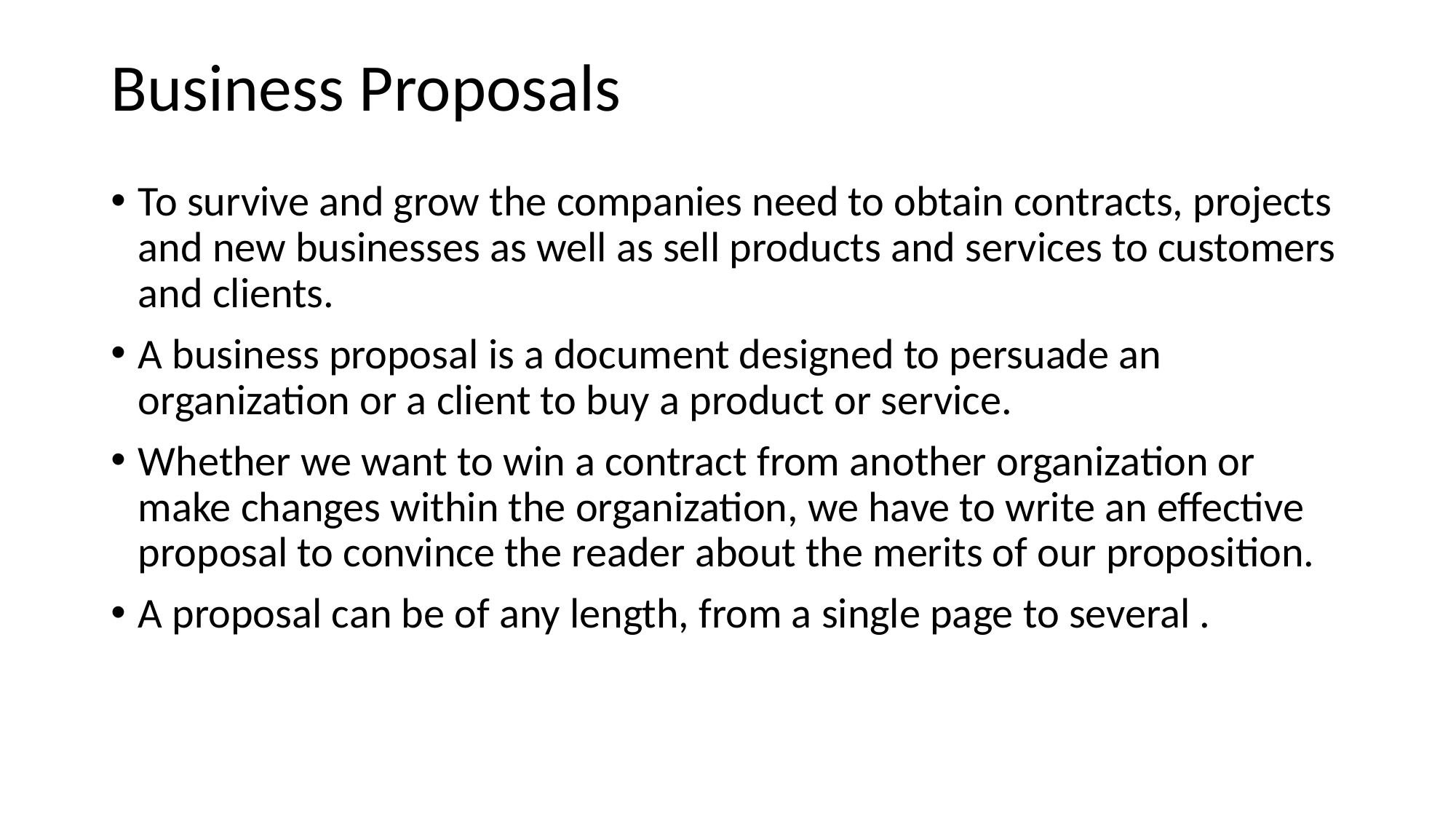

# Business Proposals
To survive and grow the companies need to obtain contracts, projects and new businesses as well as sell products and services to customers and clients.
A business proposal is a document designed to persuade an organization or a client to buy a product or service.
Whether we want to win a contract from another organization or make changes within the organization, we have to write an effective proposal to convince the reader about the merits of our proposition.
A proposal can be of any length, from a single page to several .